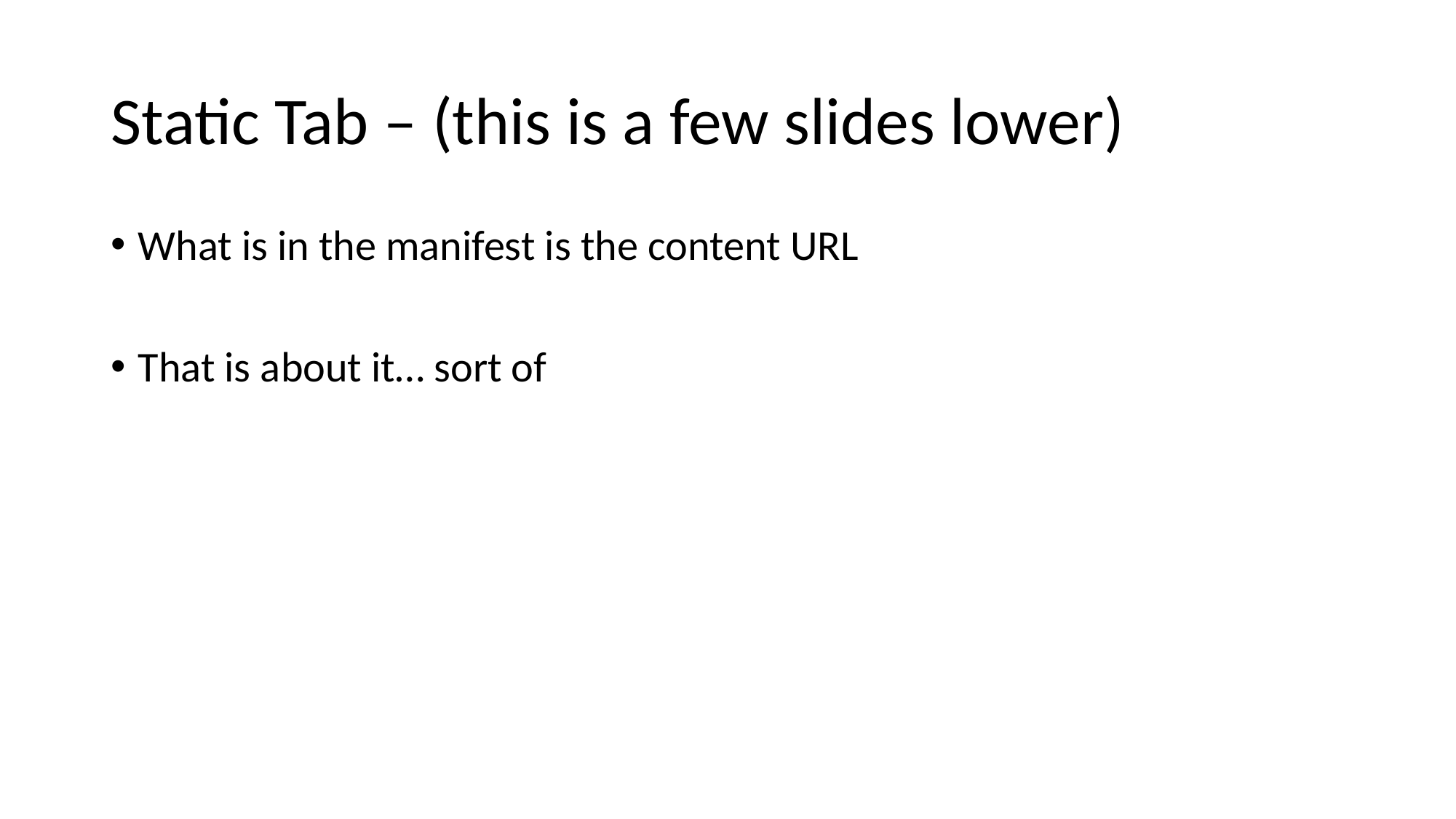

# Static Tab – (this is a few slides lower)
What is in the manifest is the content URL

That is about it… sort of